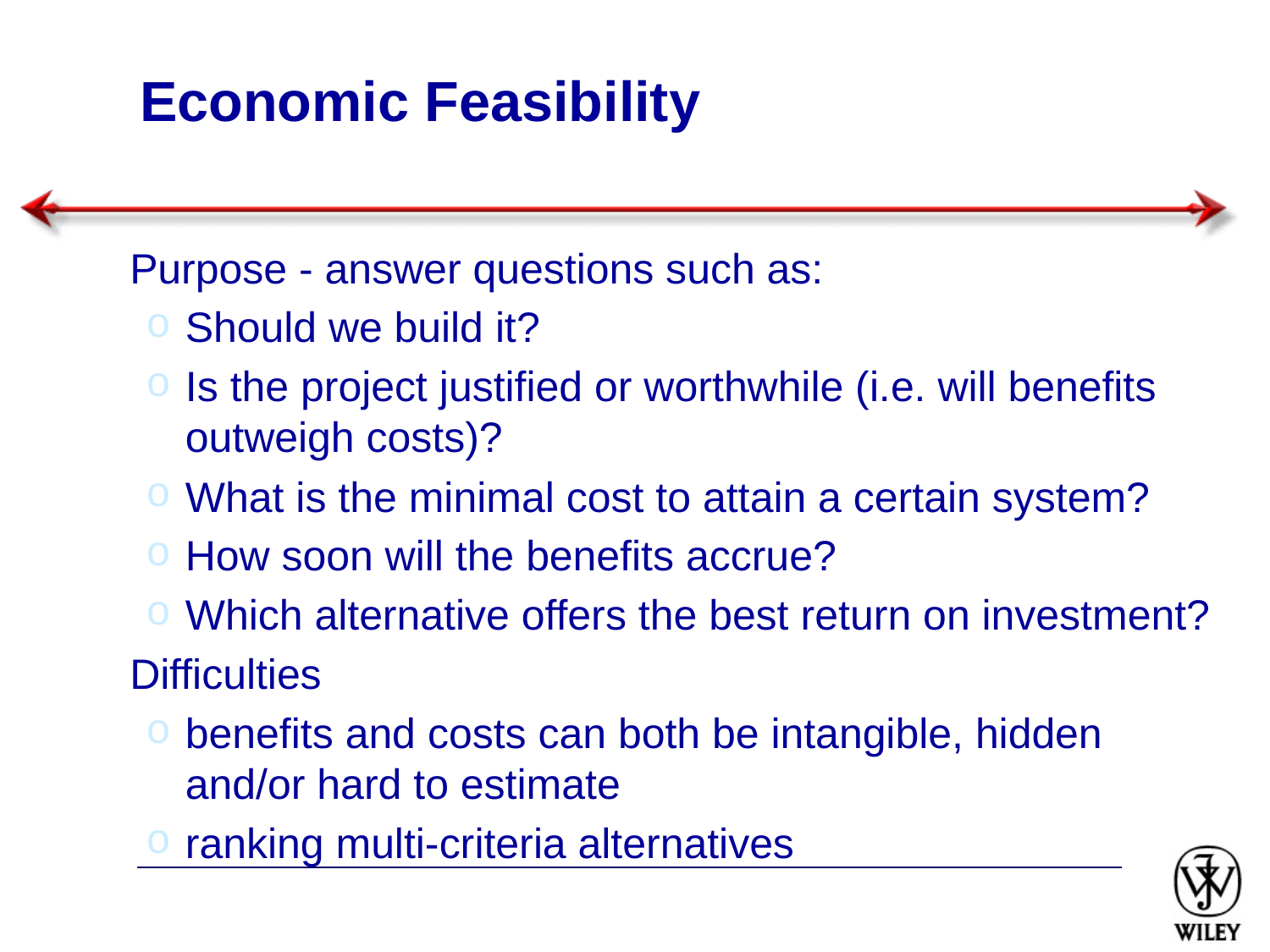

# Economic Feasibility

Purpose - answer questions such as:
Should we build it?
Is the project justified or worthwhile (i.e. will benefits outweigh costs)?
What is the minimal cost to attain a certain system?
How soon will the benefits accrue?
Which alternative offers the best return on investment?
Difficulties
benefits and costs can both be intangible, hidden and/or hard to estimate
ranking multi-criteria alternatives